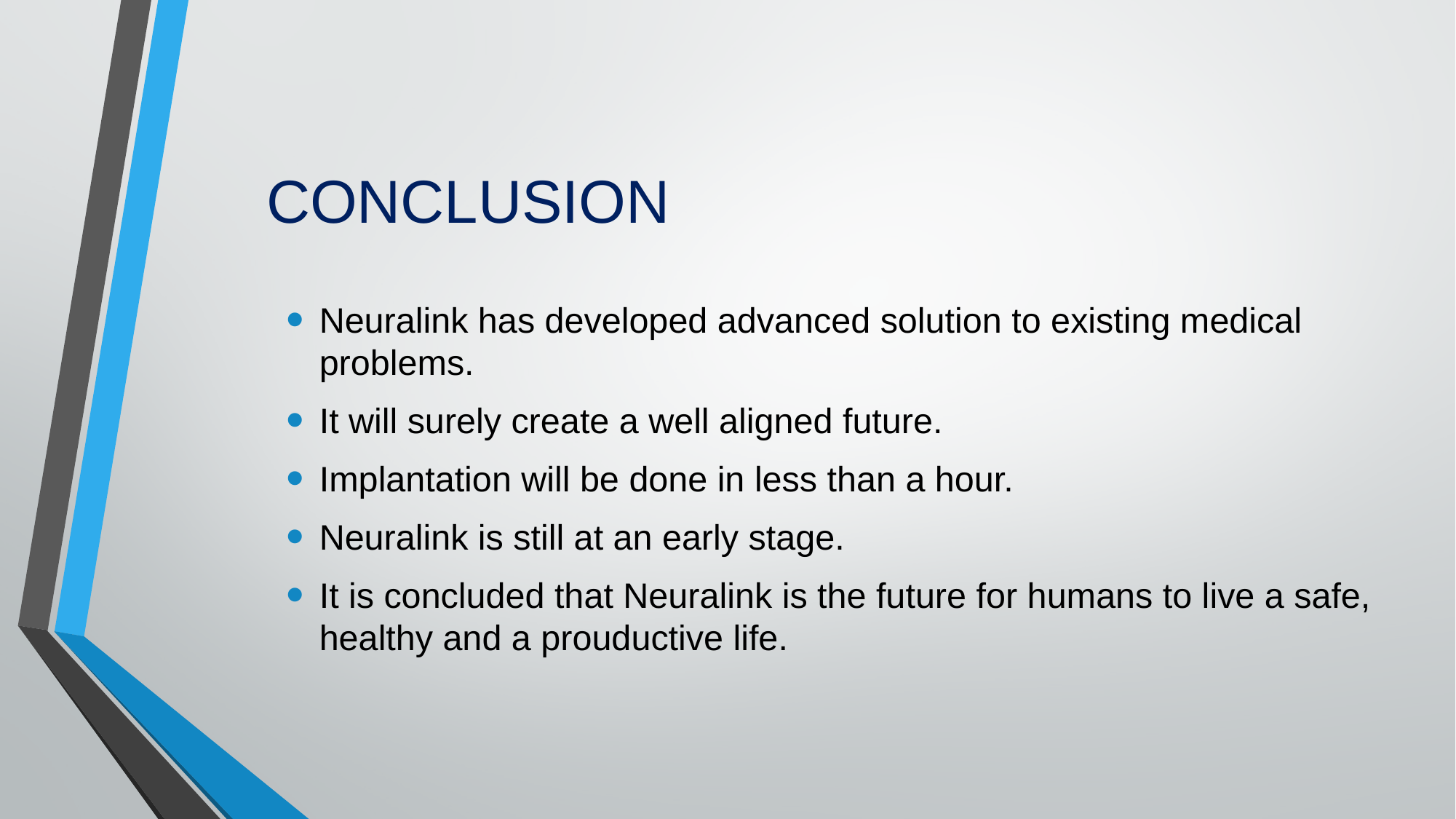

# CONCLUSION
Neuralink has developed advanced solution to existing medical problems.
It will surely create a well aligned future.
Implantation will be done in less than a hour.
Neuralink is still at an early stage.
It is concluded that Neuralink is the future for humans to live a safe, healthy and a prouductive life.